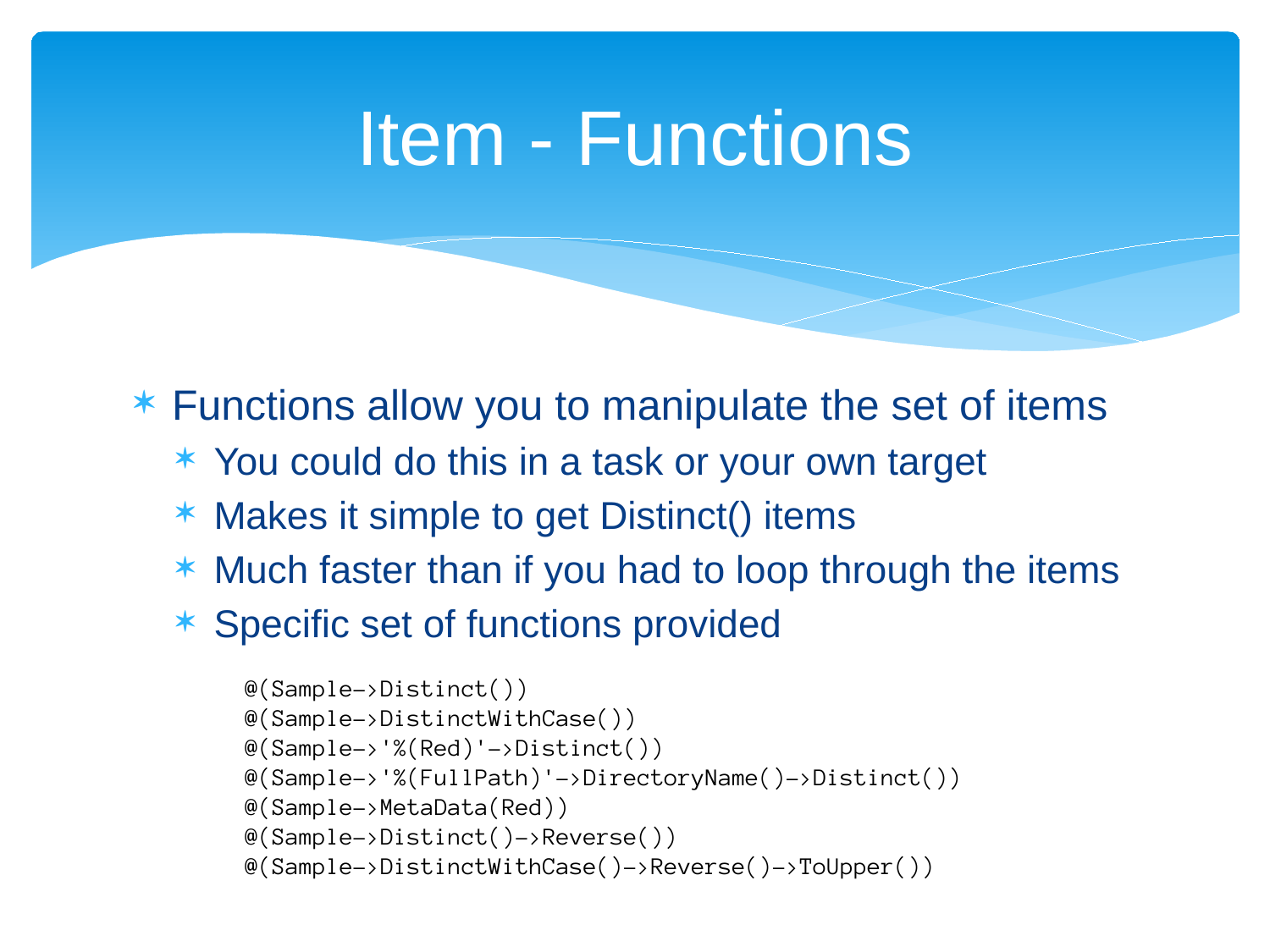

# Item - Functions
Functions allow you to manipulate the set of items
You could do this in a task or your own target
Makes it simple to get Distinct() items
Much faster than if you had to loop through the items
Specific set of functions provided

@(Sample->Distinct())
@(Sample->DistinctWithCase())
@(Sample->'%(Red)'->Distinct())
@(Sample->'%(FullPath)'->DirectoryName()->Distinct())
@(Sample->MetaData(Red))
@(Sample->Distinct()->Reverse())
@(Sample->DistinctWithCase()->Reverse()->ToUpper())